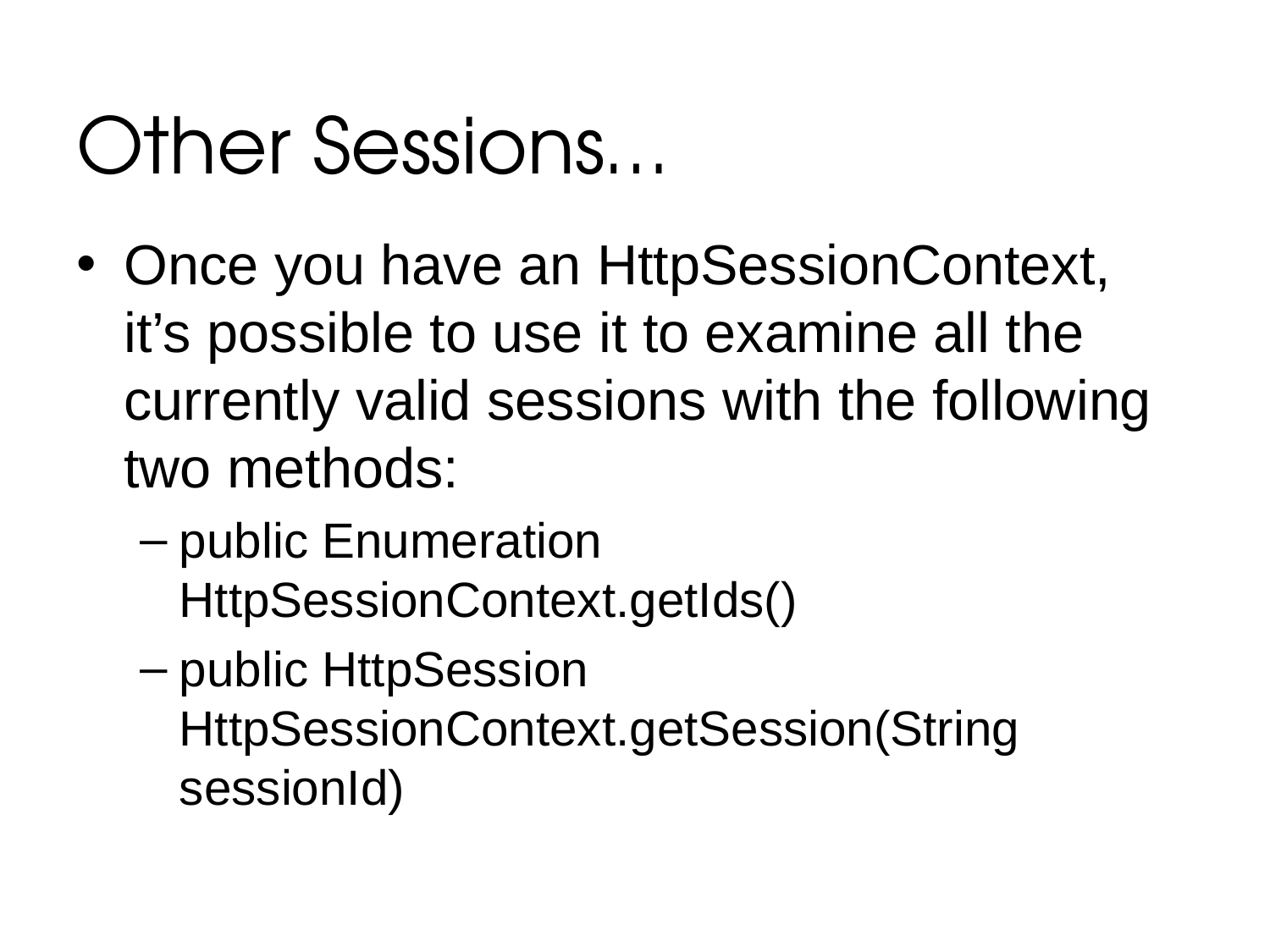

# Other Sessions…
Once you have an HttpSessionContext, it’s possible to use it to examine all the currently valid sessions with the following two methods:
public Enumeration HttpSessionContext.getIds()
public HttpSession HttpSessionContext.getSession(String sessionId)